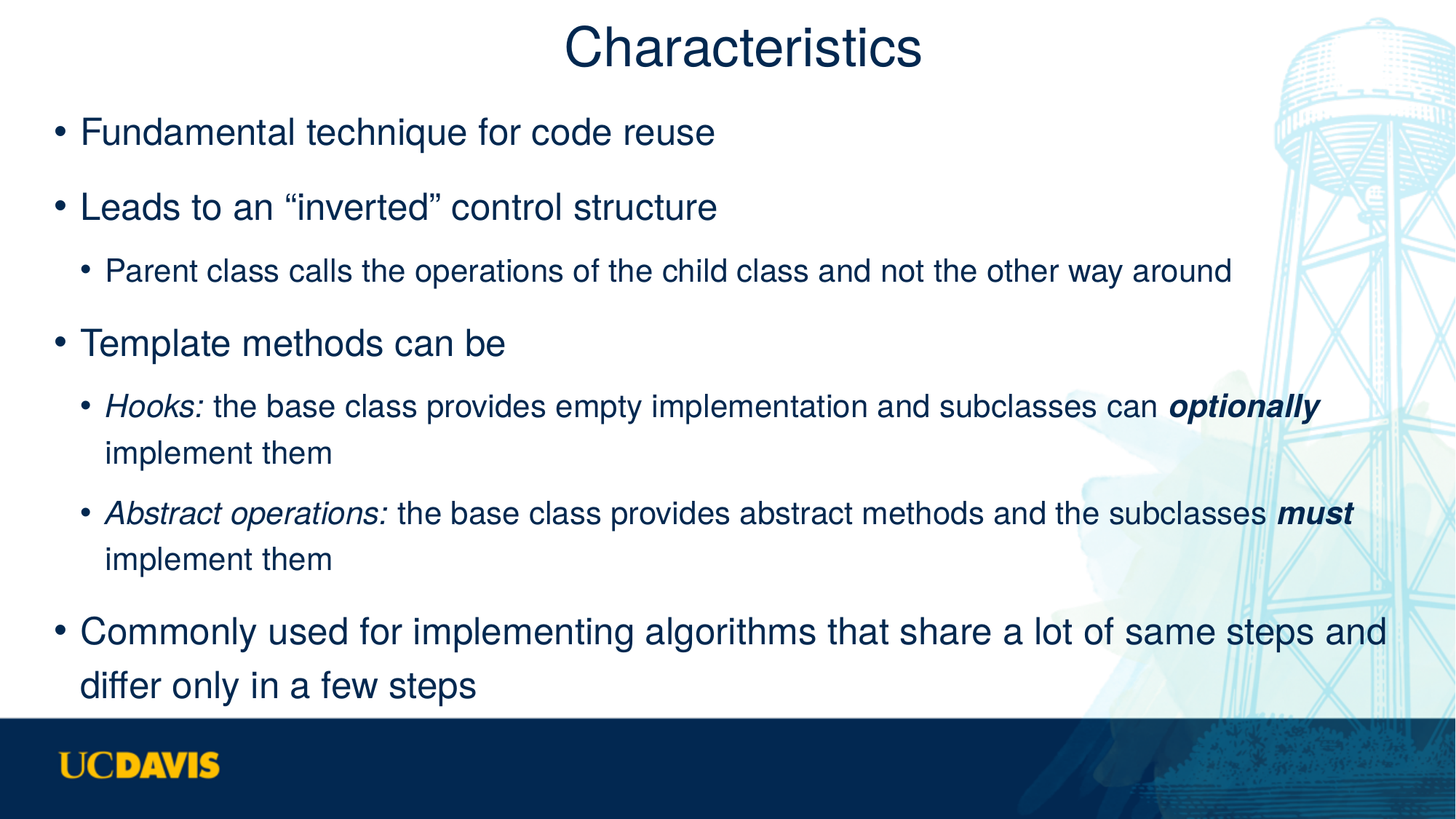

# Characteristics
Fundamental technique for code reuse
Leads to an “inverted” control structure
Parent class calls the operations of the child class and not the other way around
Template methods can be
Hooks: the base class provides empty implementation and subclasses can optionally implement them
Abstract operations: the base class provides abstract methods and the subclasses must implement them
Commonly used for implementing algorithms that share a lot of same steps and differ only in a few steps